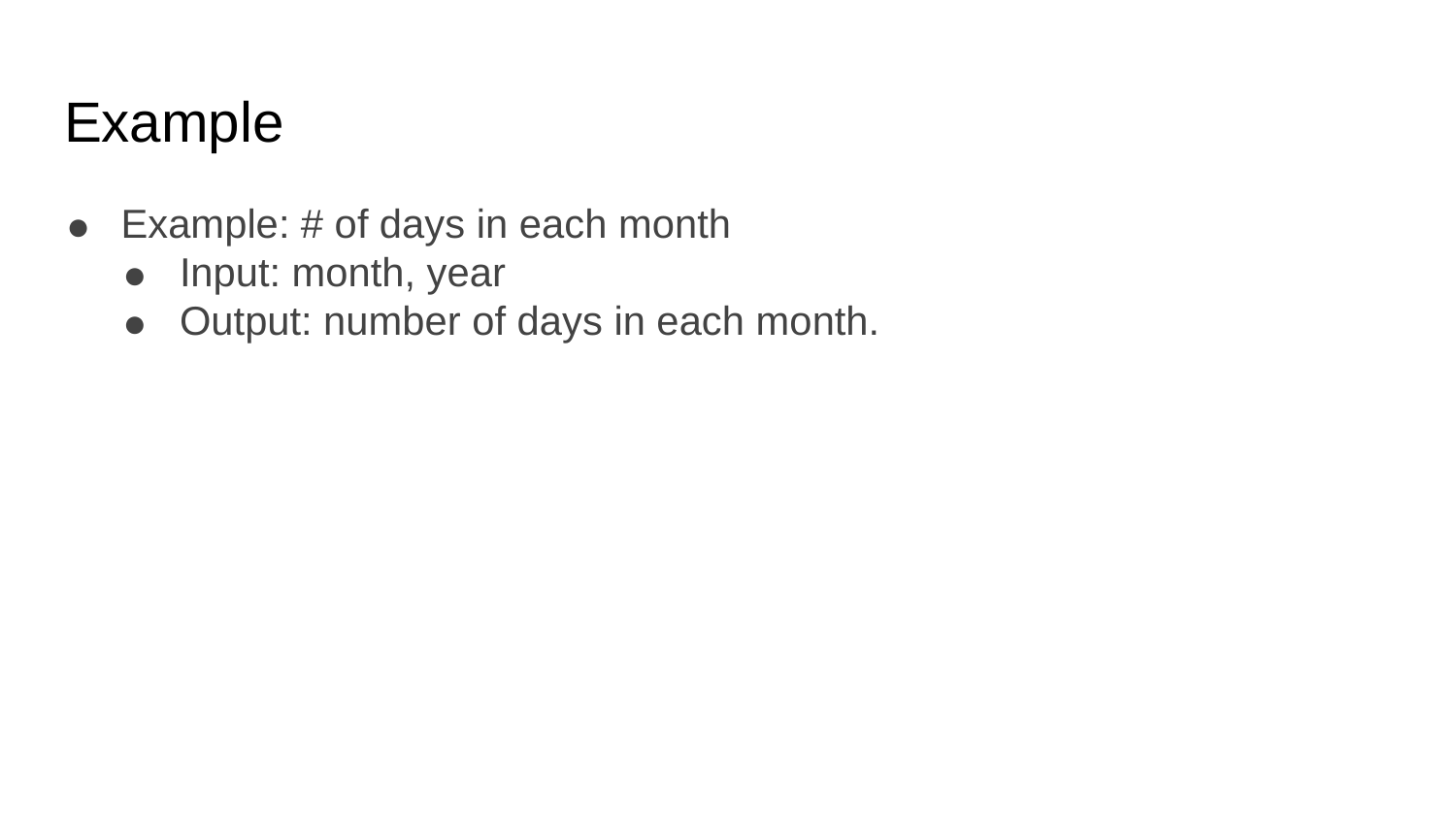

# Example
Example: # of days in each month
Input: month, year
Output: number of days in each month.